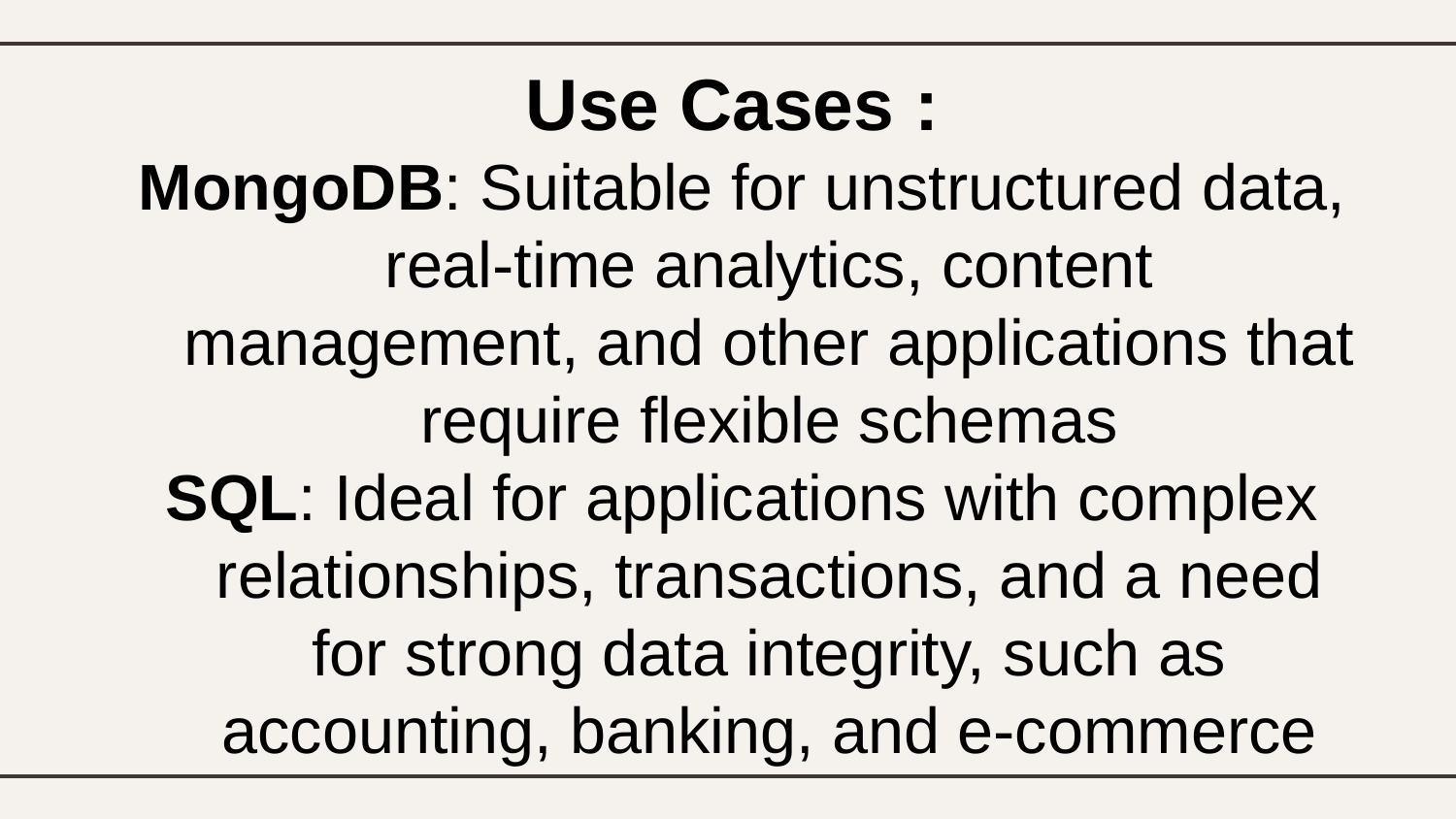

Use Cases :
MongoDB: Suitable for unstructured data, real-time analytics, content management, and other applications that require flexible schemas
SQL: Ideal for applications with complex relationships, transactions, and a need for strong data integrity, such as accounting, banking, and e-commerce